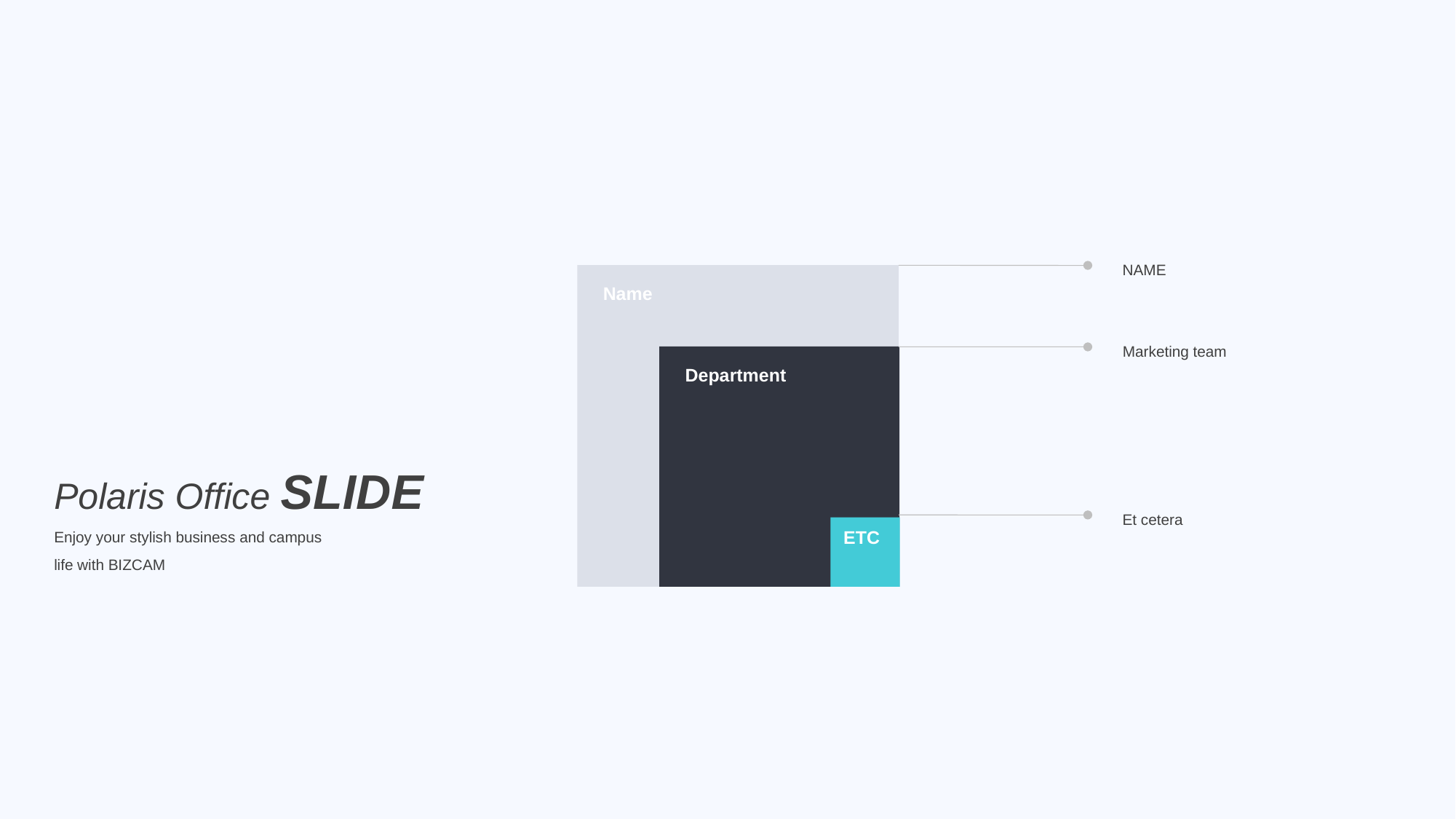

NAME
Name
Marketing team
Department
Polaris Office SLIDE
Enjoy your stylish business and campus
life with BIZCAM
Et cetera
ETC